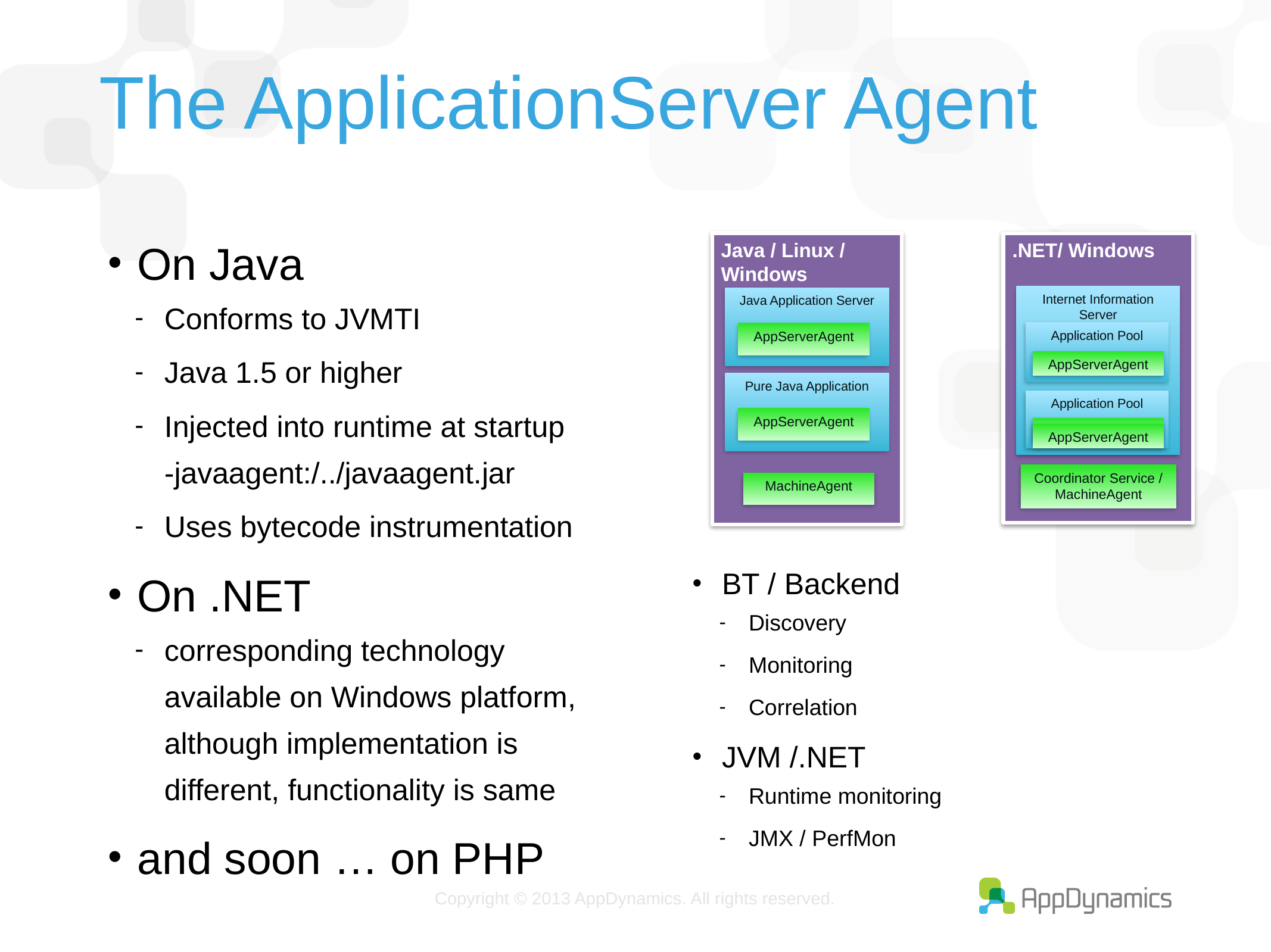

# The ApplicationServer Agent

On Java
Conforms to JVMTI
Java 1.5 or higher
Injected into runtime at startup
-javaagent:/../javaagent.jar
Uses bytecode instrumentation
On .NET
corresponding technology available on Windows platform, although implementation is different, functionality is same
and soon … on PHP
Java / Linux / Windows
.NET/ Windows
Internet Information Server
Java Application Server
AppServerAgent
Application Pool
AppServerAgent
Pure Java Application
AppServerAgent
Application Pool
AppServerAgent
AppServerAgent
Coordinator Service / MachineAgent
MachineAgent
BT / Backend
Discovery
Monitoring
Correlation
JVM /.NET
Runtime monitoring
JMX / PerfMon